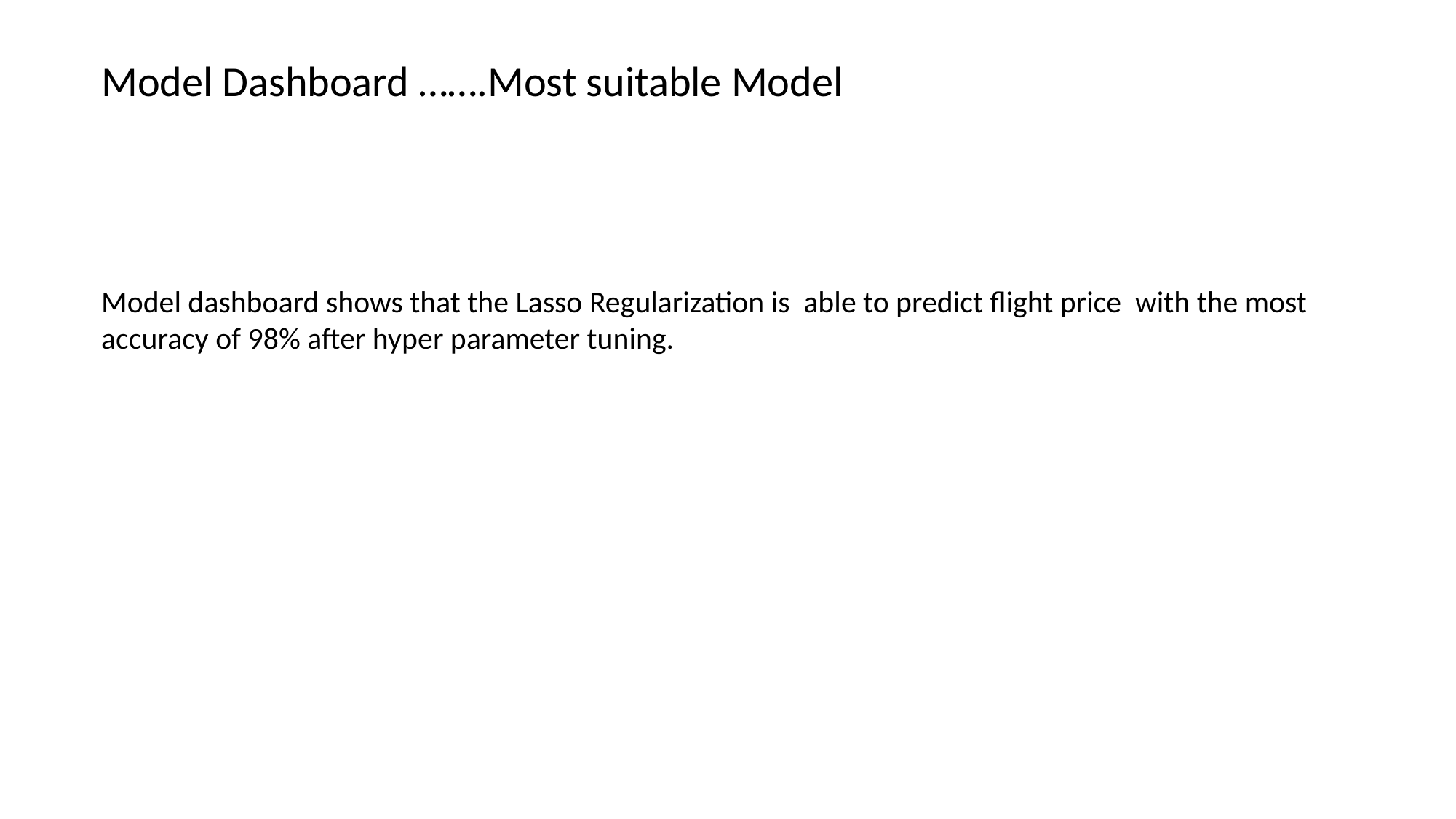

Model Dashboard …….Most suitable Model
Model dashboard shows that the Lasso Regularization is  able to predict flight price  with the most accuracy of 98% after hyper parameter tuning.